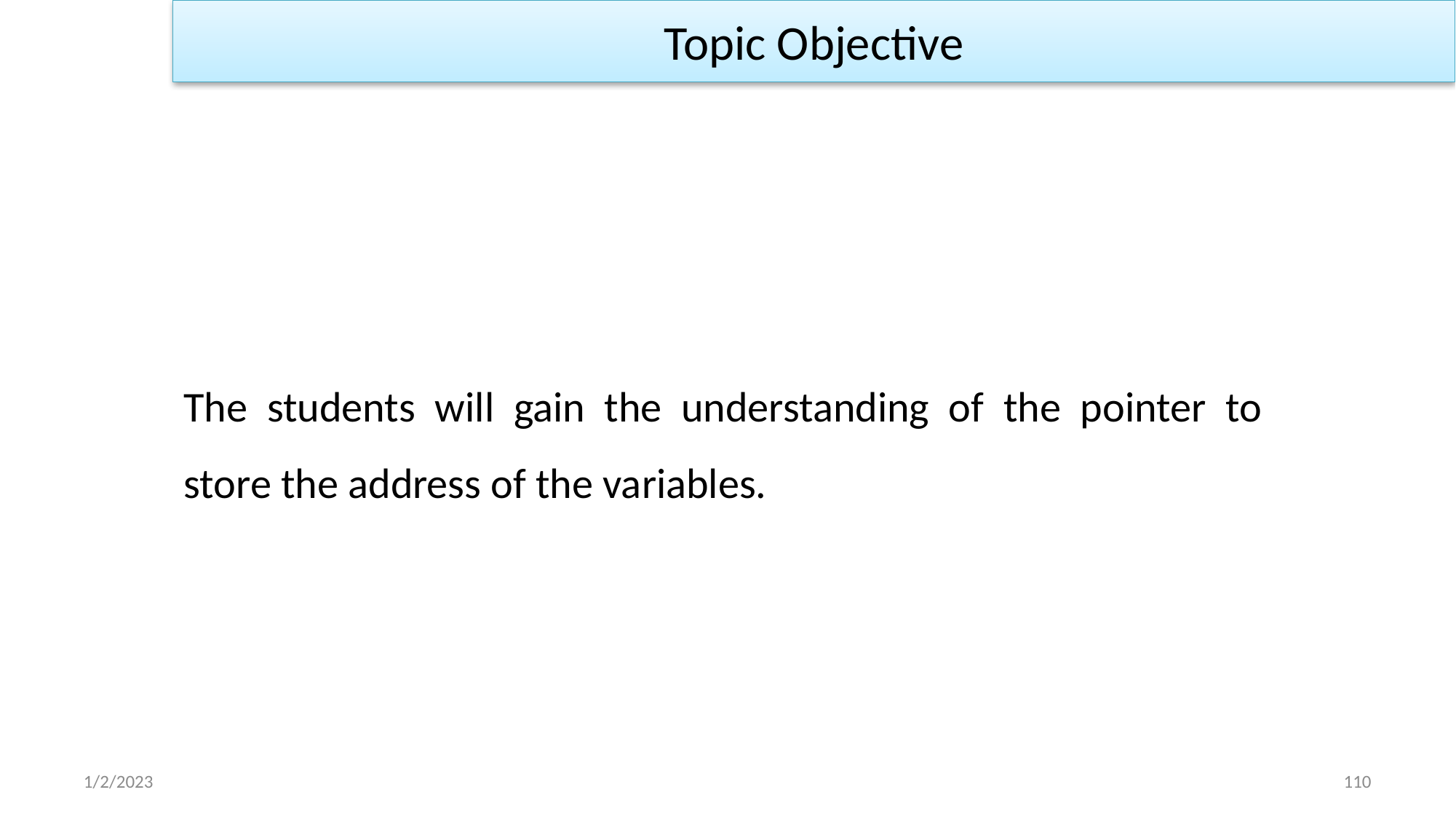

Topic Objective
The students will gain the understanding of the pointer to store the address of the variables.
1/2/2023
110